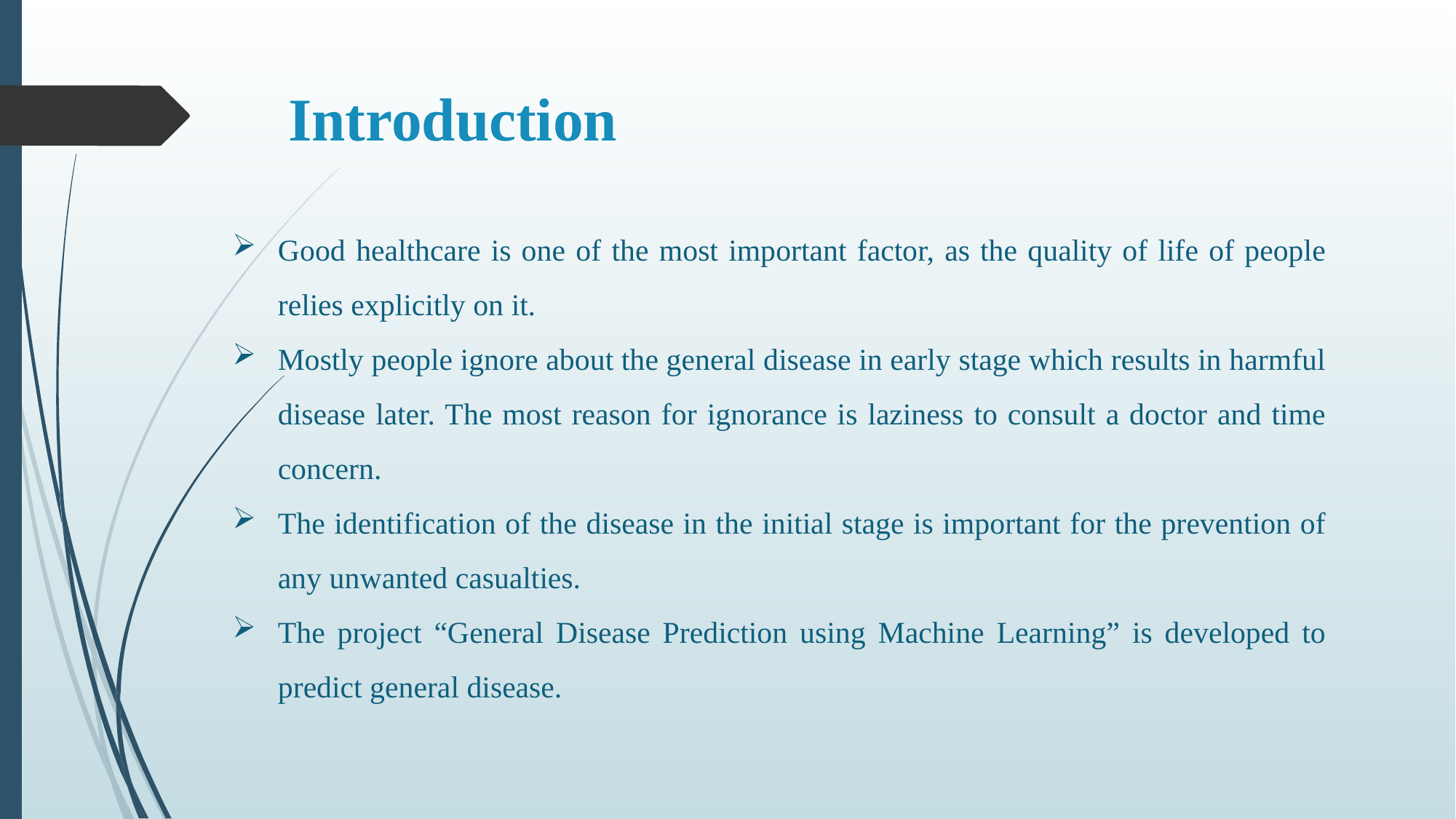

# Introduction
Good healthcare is one of the most important factor, as the quality of life of people relies explicitly on it.
Mostly people ignore about the general disease in early stage which results in harmful disease later. The most reason for ignorance is laziness to consult a doctor and time concern.
The identification of the disease in the initial stage is important for the prevention of any unwanted casualties.
The project “General Disease Prediction using Machine Learning” is developed to predict general disease.